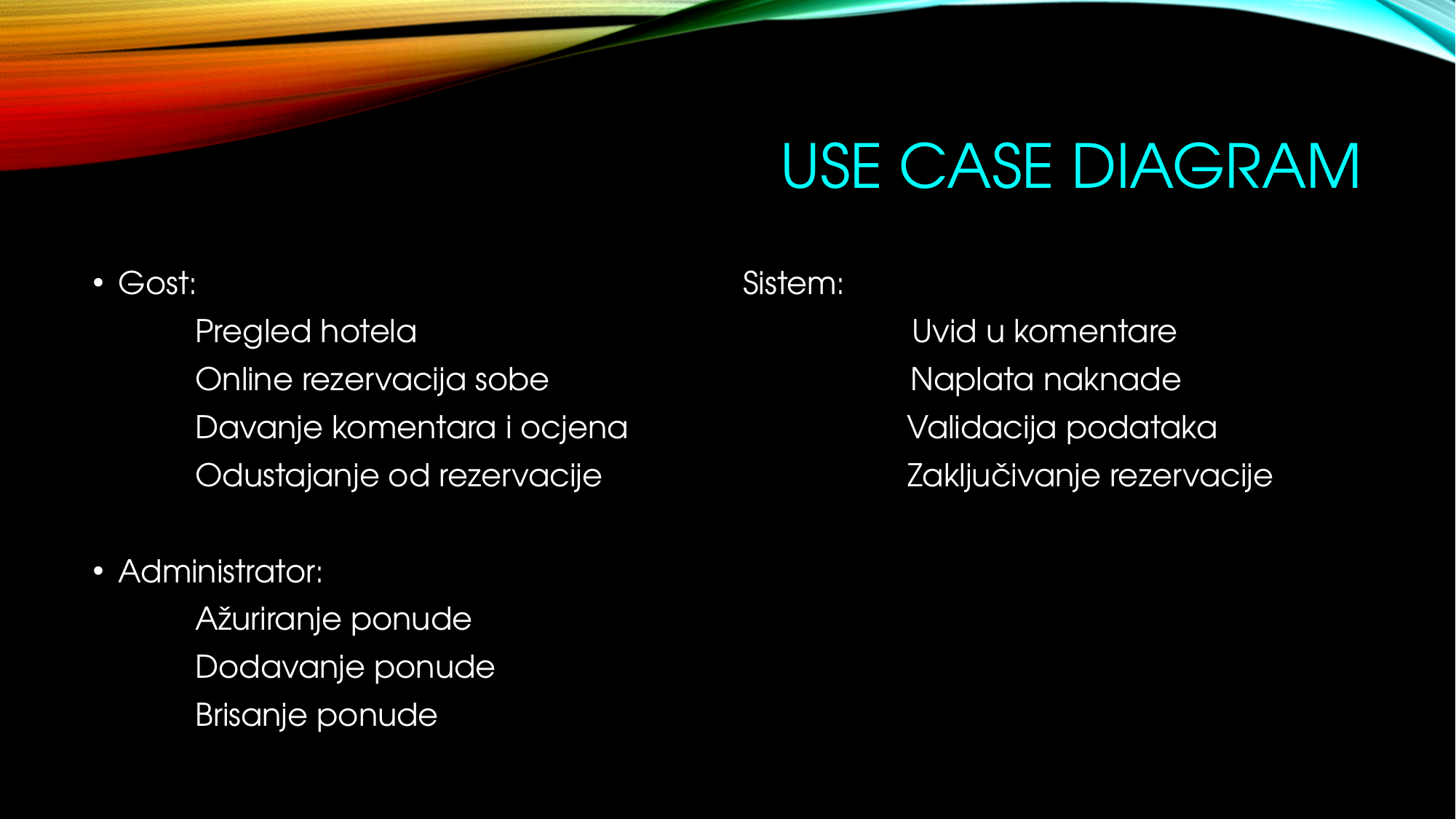

# Use Case Diagram
Gost: 	                                                            Sistem:
	Pregled hotela	                                               Uvid u komentare
	Online rezervacija sobe	                                   Naplata naknade
	Davanje komentara i ocjena                                Validacija podataka
	Odustajanje od rezervacije                                   Zaključivanje rezervacije

Administrator:
	Ažuriranje ponude
	Dodavanje ponude
	Brisanje ponude